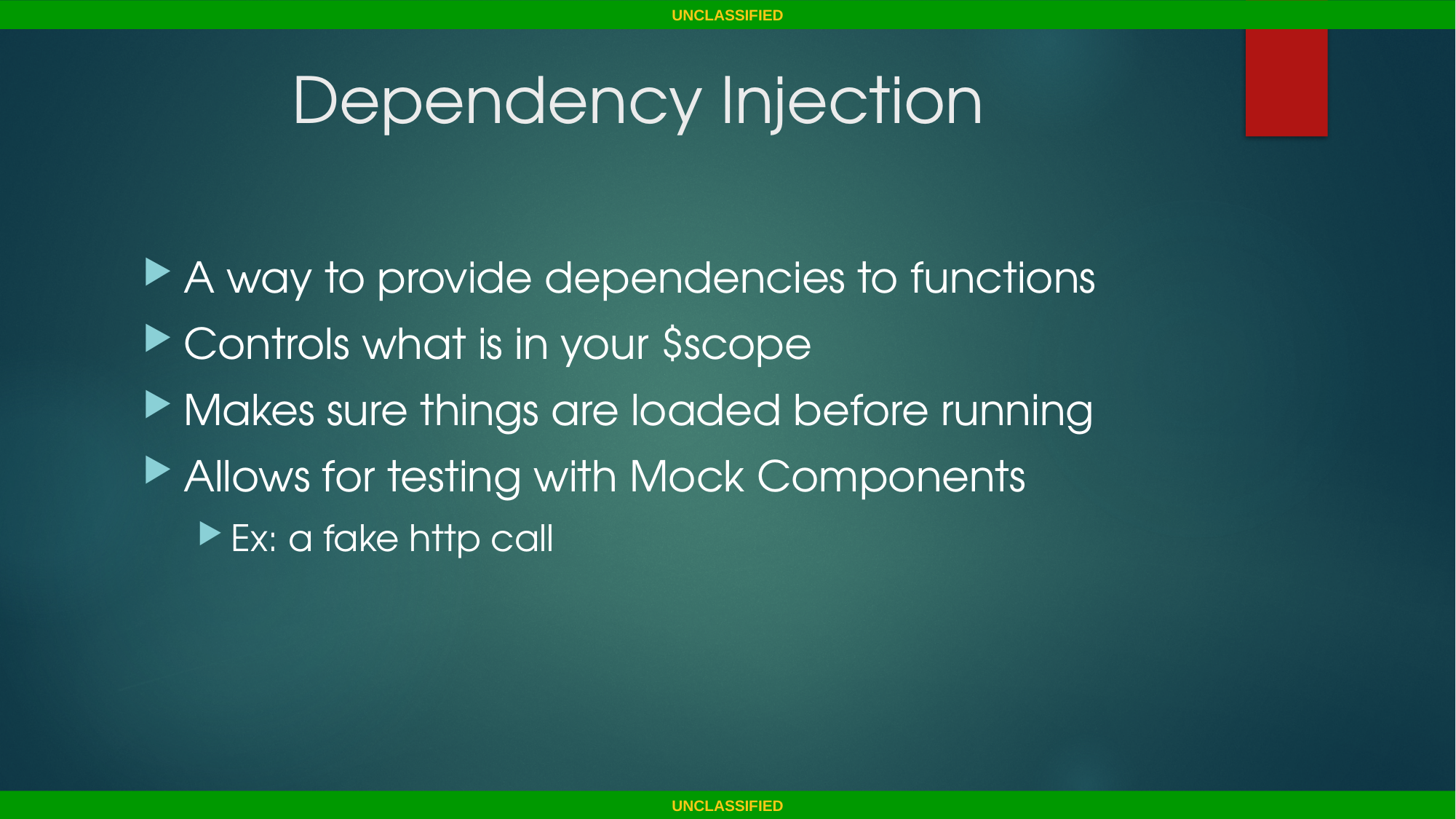

# Dependency Injection
A way to provide dependencies to functions
Controls what is in your $scope
Makes sure things are loaded before running
Allows for testing with Mock Components
Ex: a fake http call